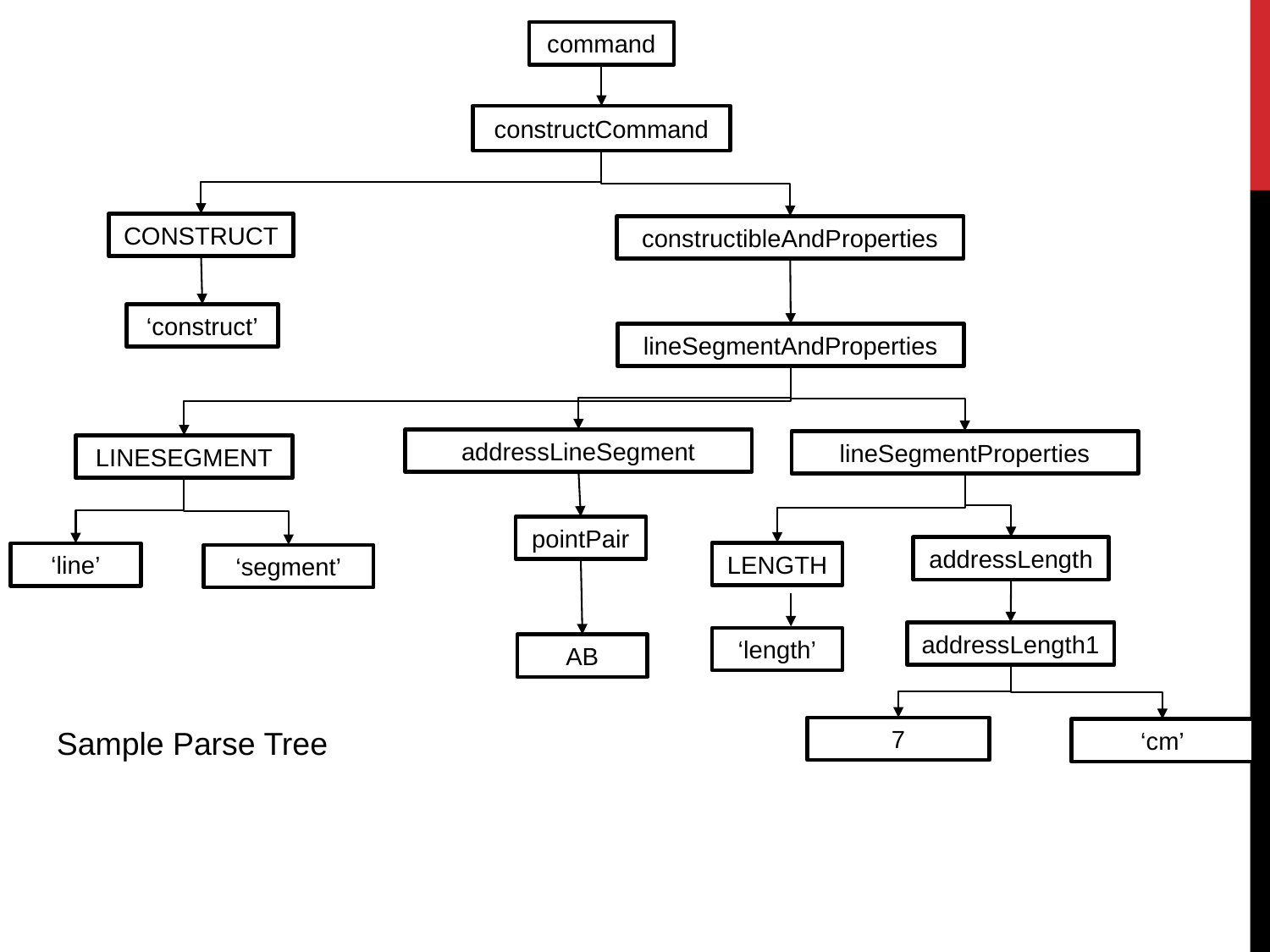

command
constructCommand
CONSTRUCT
constructibleAndProperties
‘construct’
lineSegmentAndProperties
addressLineSegment
lineSegmentProperties
LINESEGMENT
pointPair
addressLength
LENGTH
‘line’
‘segment’
addressLength1
‘length’
AB
Sample Parse Tree
7
‘cm’